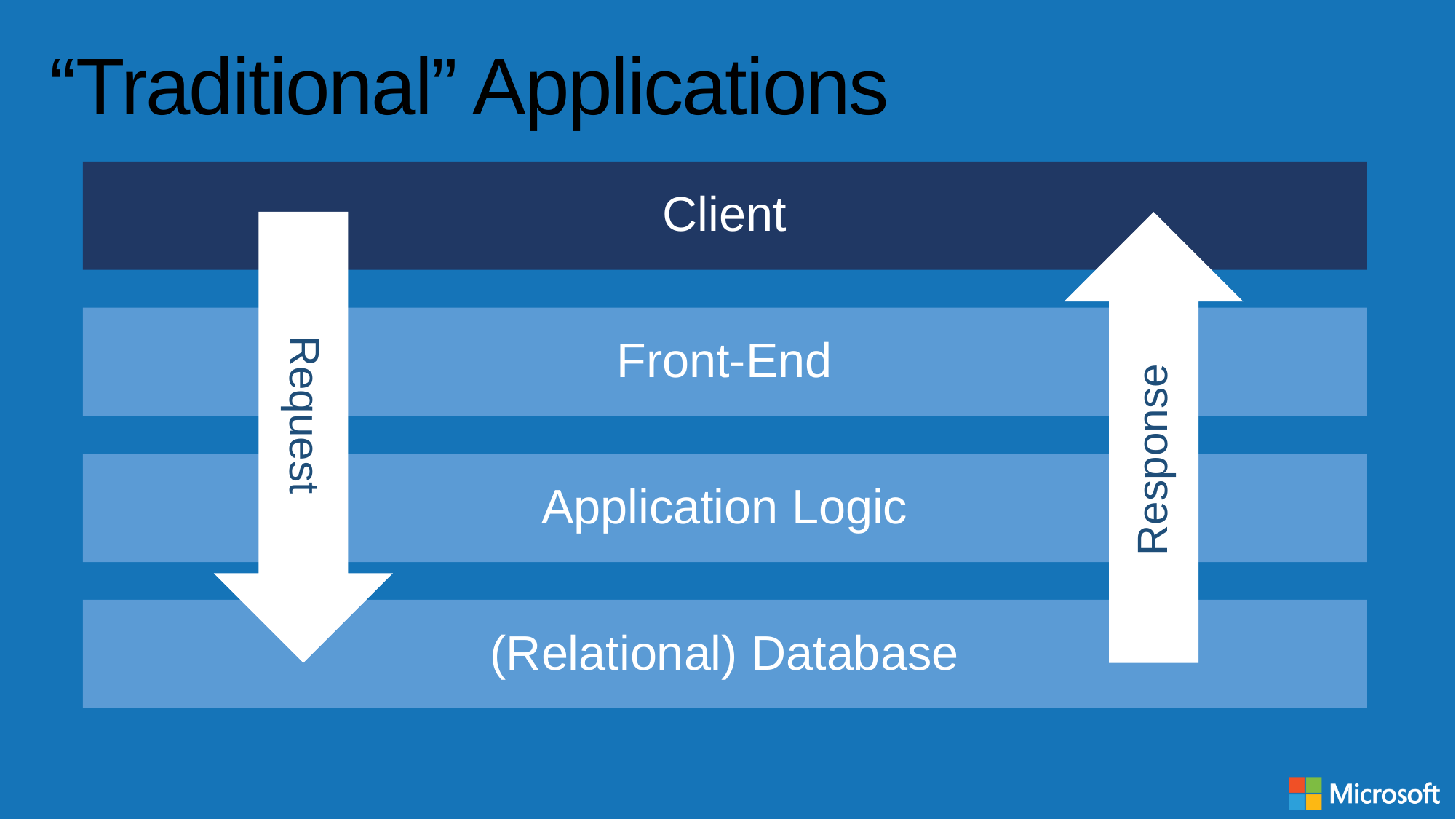

# “Traditional” Applications
Client
Request
Response
Front-End
Application Logic
(Relational) Database